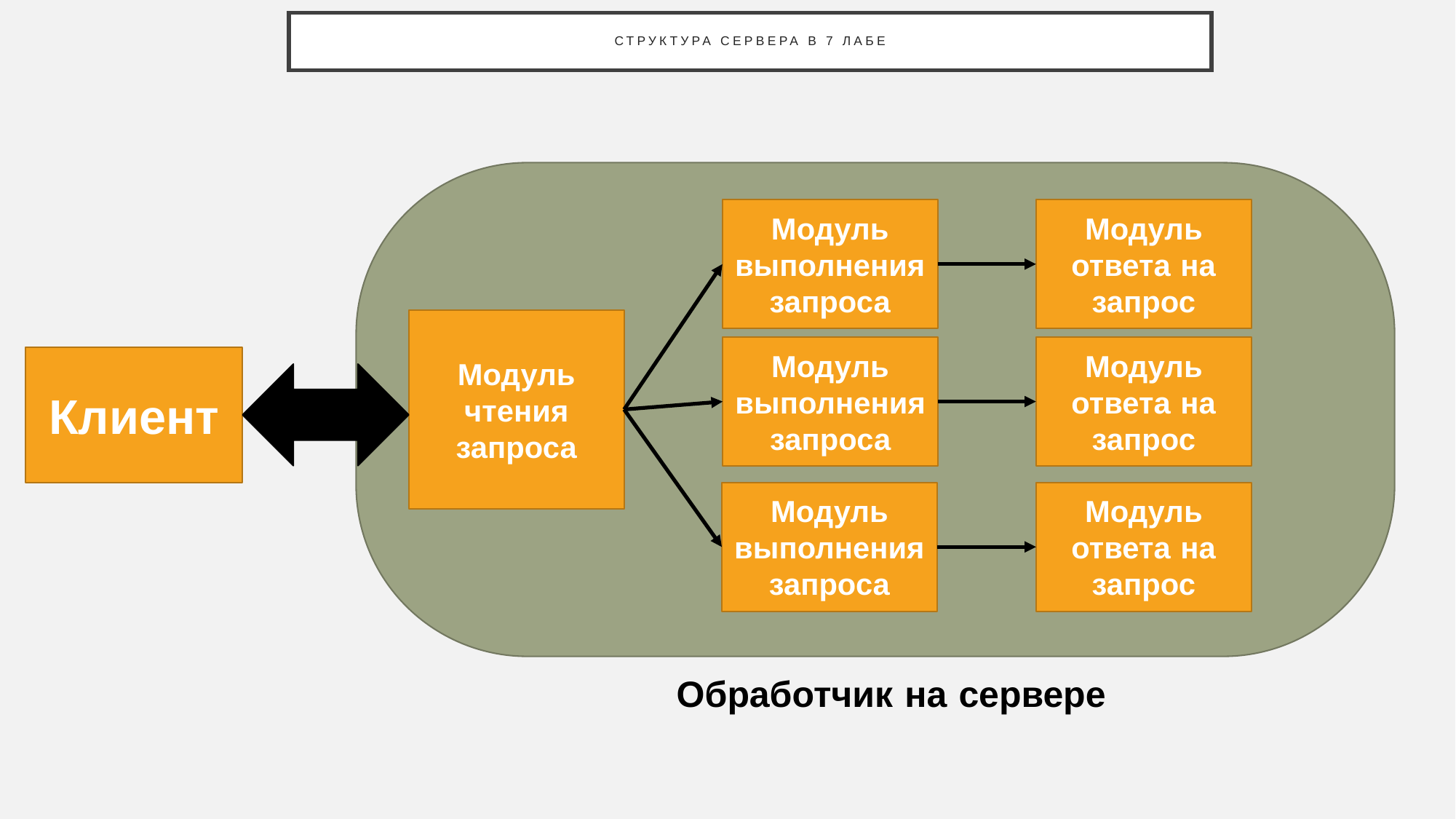

# Структура сервера в 7 лабе

Модуль
выполнения запроса
Модуль
ответа на запрос
Модуль
чтения запроса
Модуль
выполнения запроса
Модуль
ответа на запрос
Клиент

Модуль
ответа на запрос
Модуль
выполнения запроса
Обработчик на сервере